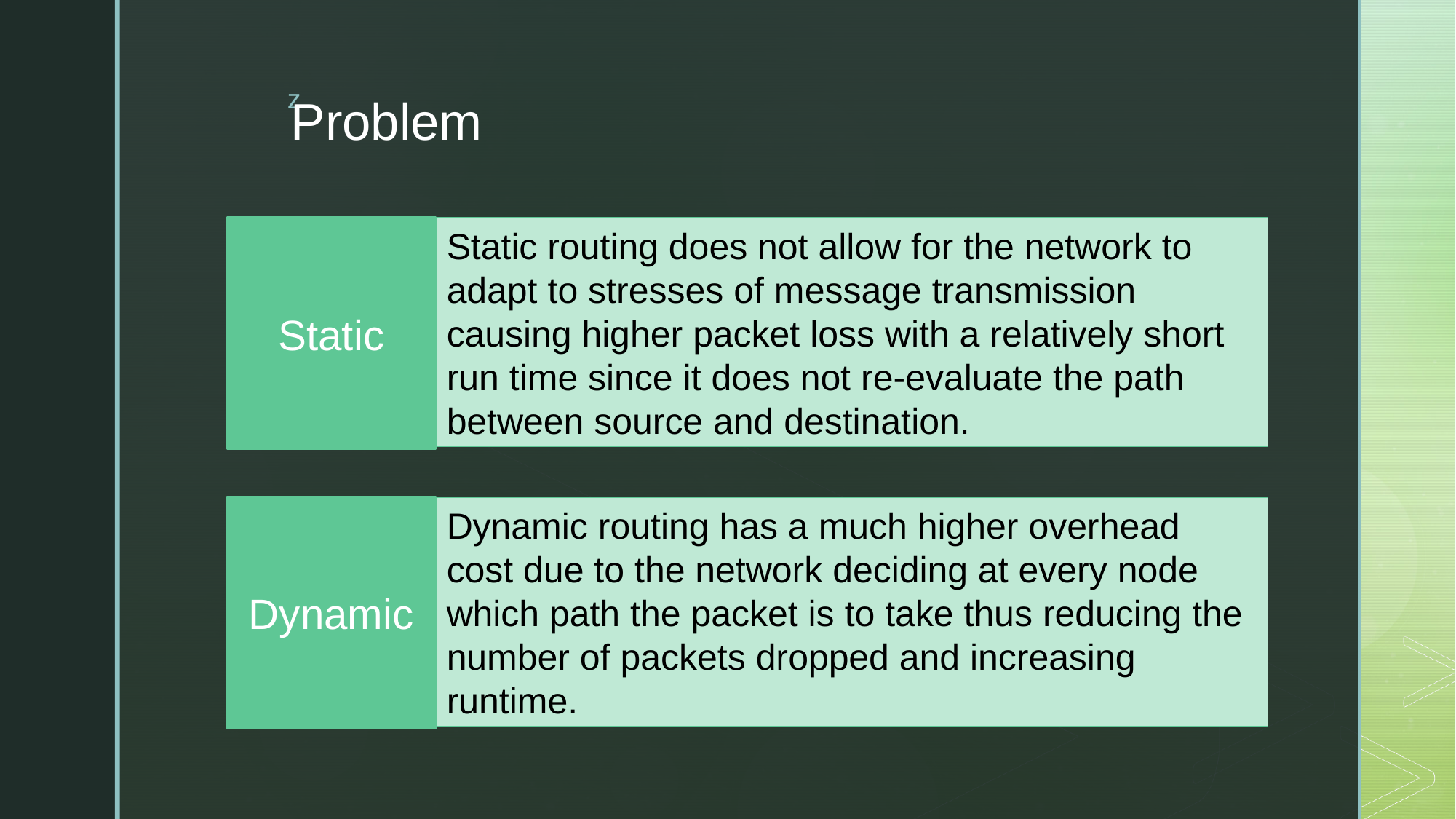

# Problem

Static routing does not allow for the network to adapt to stresses of message transmission causing higher packet loss with a relatively short run time since it does not re-evaluate the path between source and destination.
Static

Dynamic routing has a much higher overhead cost due to the network deciding at every node which path the packet is to take thus reducing the number of packets dropped and increasing runtime.
Dynamic